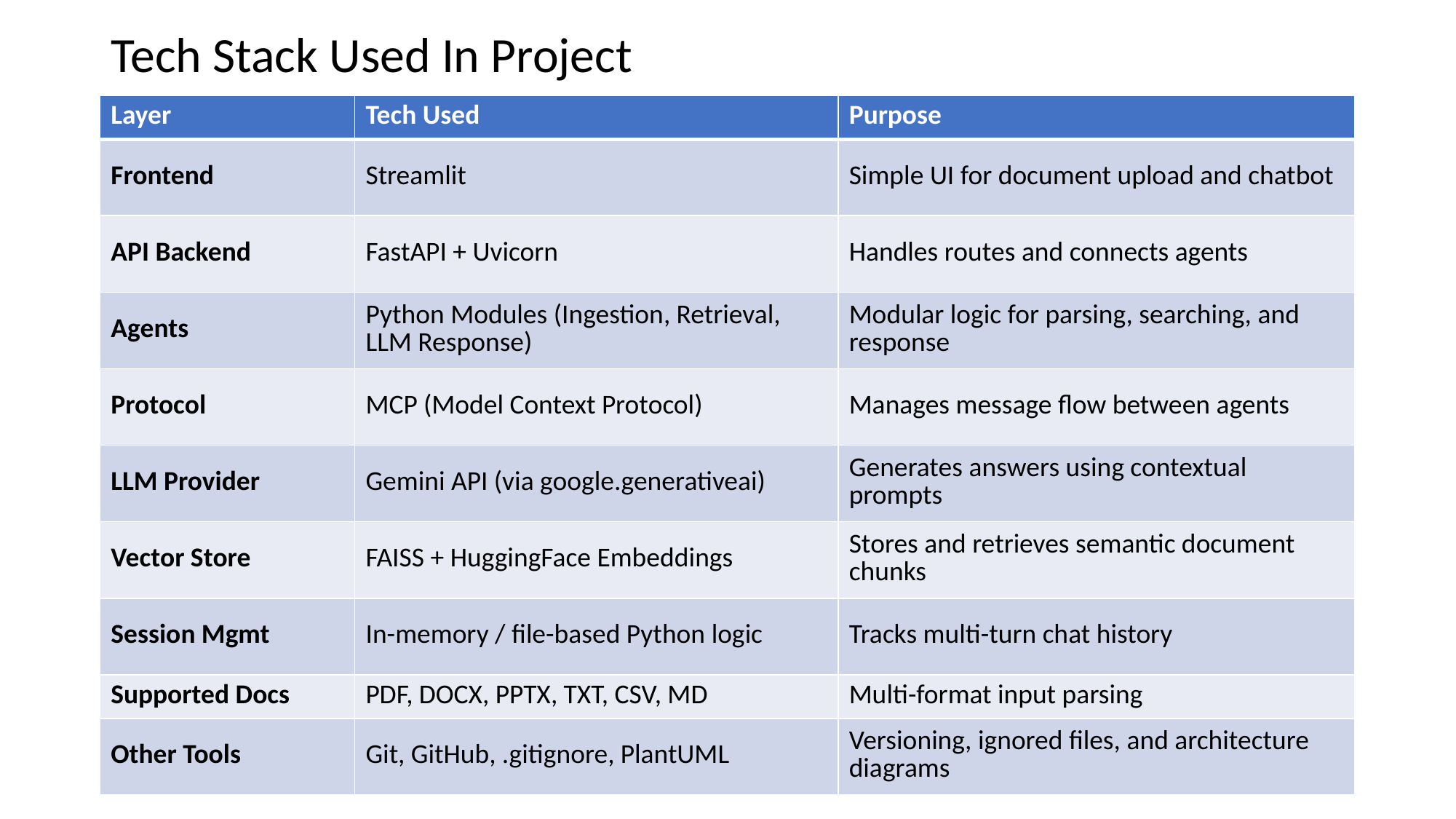

# Tech Stack Used In Project
| Layer | Tech Used | Purpose |
| --- | --- | --- |
| Frontend | Streamlit | Simple UI for document upload and chatbot |
| API Backend | FastAPI + Uvicorn | Handles routes and connects agents |
| Agents | Python Modules (Ingestion, Retrieval, LLM Response) | Modular logic for parsing, searching, and response |
| Protocol | MCP (Model Context Protocol) | Manages message flow between agents |
| LLM Provider | Gemini API (via google.generativeai) | Generates answers using contextual prompts |
| Vector Store | FAISS + HuggingFace Embeddings | Stores and retrieves semantic document chunks |
| Session Mgmt | In-memory / file-based Python logic | Tracks multi-turn chat history |
| Supported Docs | PDF, DOCX, PPTX, TXT, CSV, MD | Multi-format input parsing |
| Other Tools | Git, GitHub, .gitignore, PlantUML | Versioning, ignored files, and architecture diagrams |